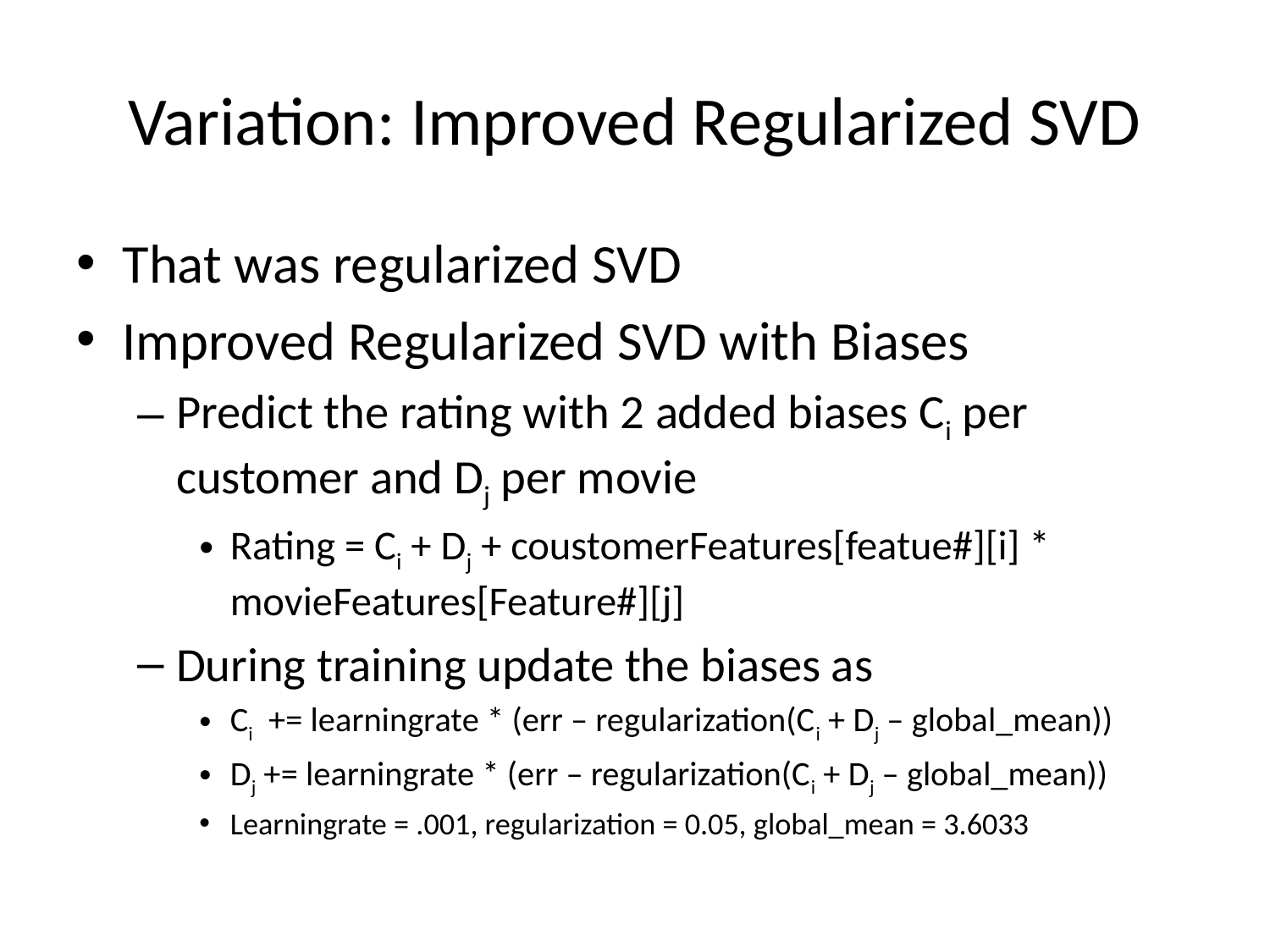

# Variation: Improved Regularized SVD
That was regularized SVD
Improved Regularized SVD with Biases
Predict the rating with 2 added biases Ci per customer and Dj per movie
Rating = Ci + Dj + coustomerFeatures[featue#][i] * 				movieFeatures[Feature#][j]
During training update the biases as
Ci  += learningrate * (err – regularization(Ci + Dj – global_mean))
Dj += learningrate * (err – regularization(Ci + Dj – global_mean))
Learningrate = .001, regularization = 0.05, global_mean = 3.6033